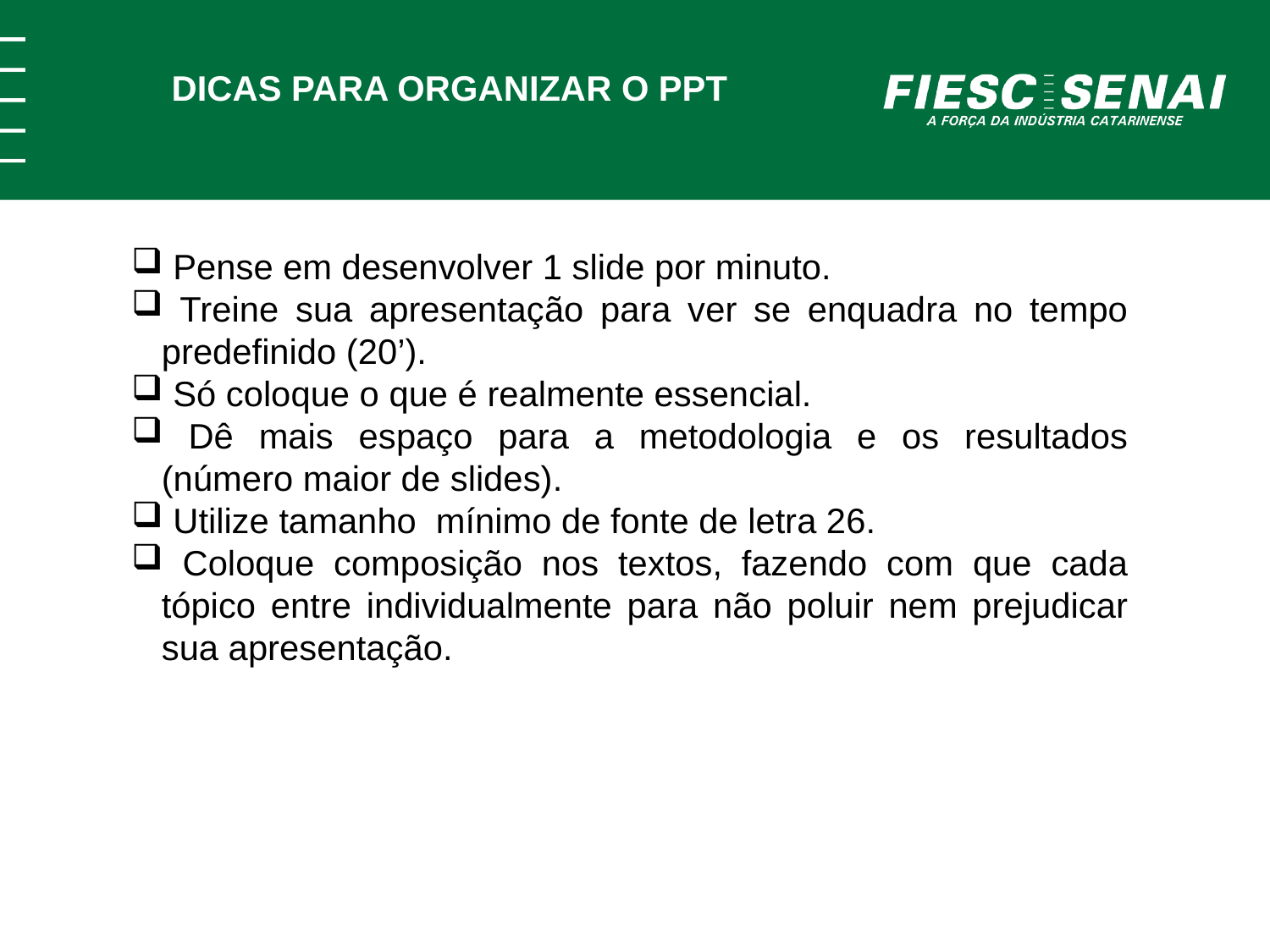

DICAS PARA ORGANIZAR O PPT
 Pense em desenvolver 1 slide por minuto.
 Treine sua apresentação para ver se enquadra no tempo predefinido (20’).
 Só coloque o que é realmente essencial.
 Dê mais espaço para a metodologia e os resultados (número maior de slides).
 Utilize tamanho  mínimo de fonte de letra 26.
 Coloque composição nos textos, fazendo com que cada tópico entre individualmente para não poluir nem prejudicar sua apresentação.